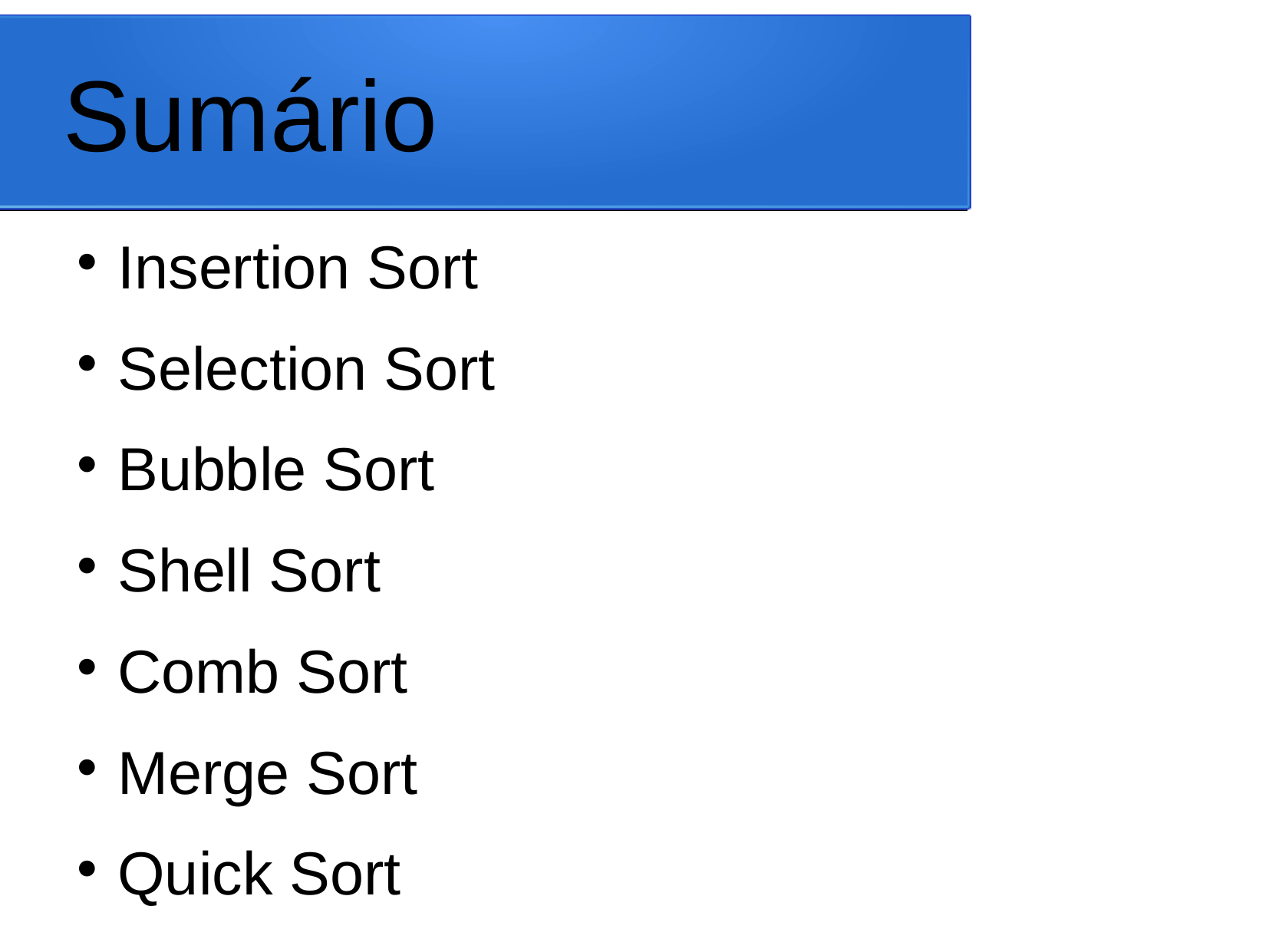

# Sumário
Insertion Sort
Selection Sort
Bubble Sort
Shell Sort
Comb Sort
Merge Sort
Quick Sort